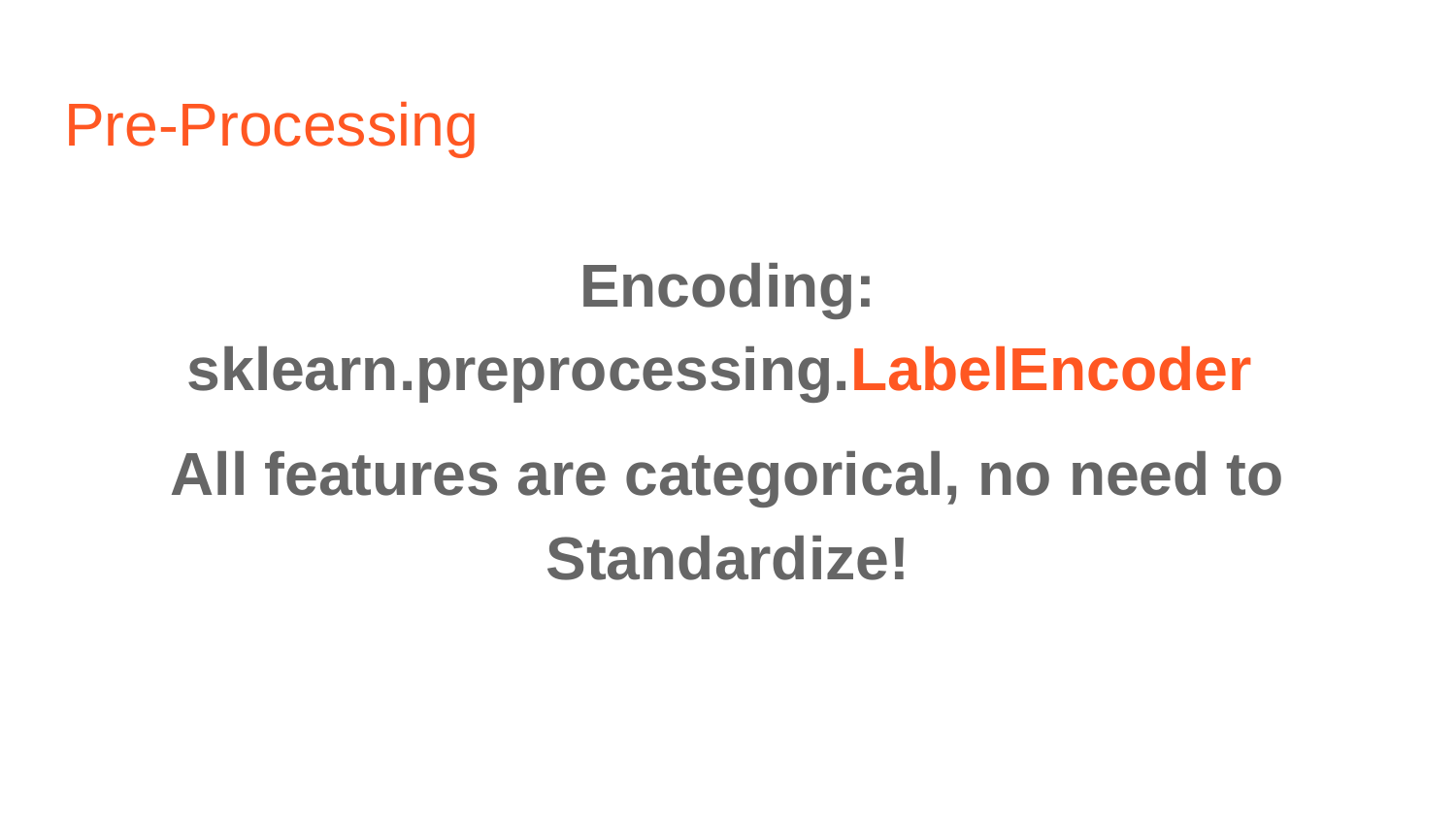

# Pre-Processing
Encoding: sklearn.preprocessing.LabelEncoder
All features are categorical, no need to Standardize!